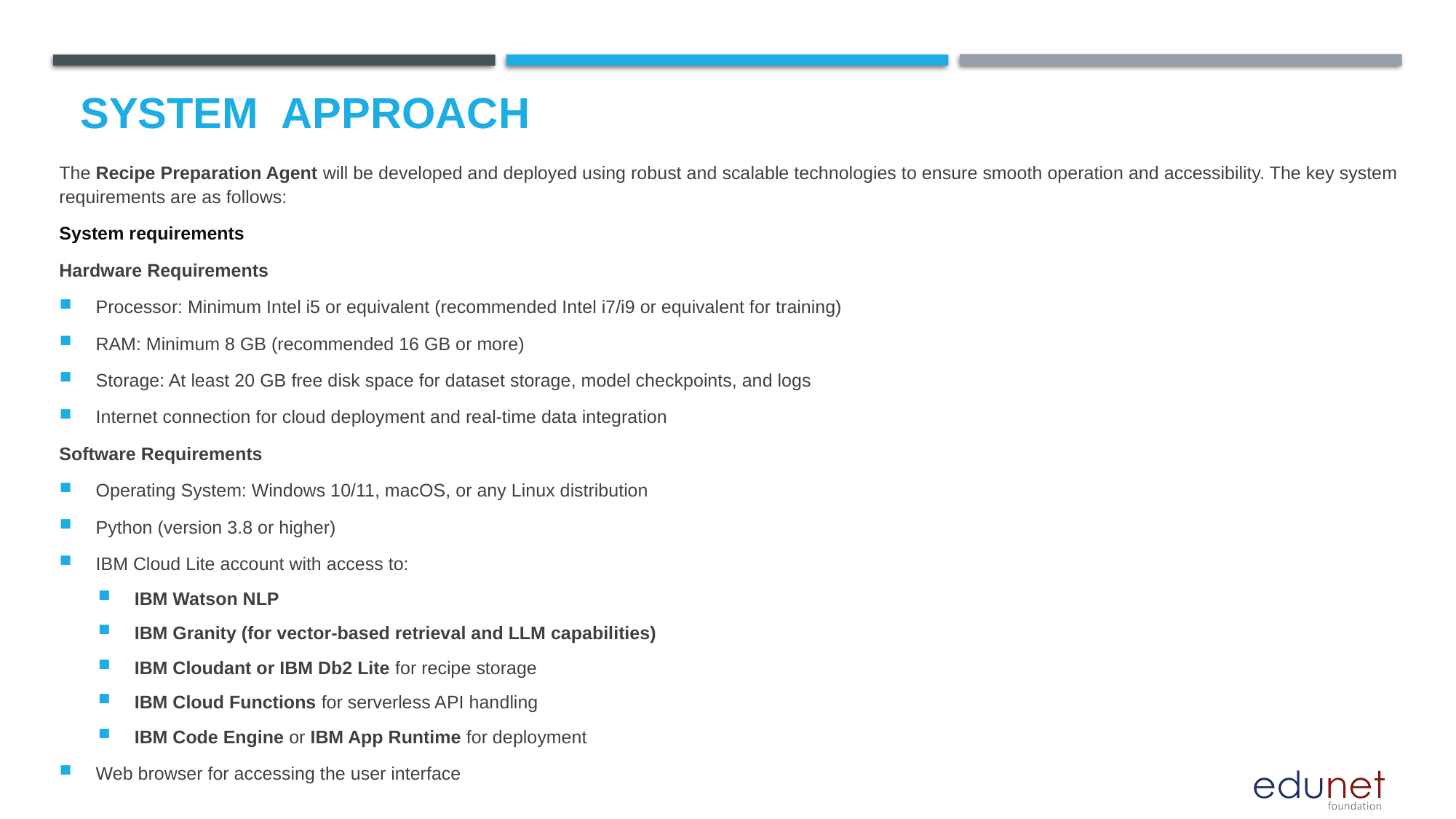

# System  Approach
The Recipe Preparation Agent will be developed and deployed using robust and scalable technologies to ensure smooth operation and accessibility. The key system requirements are as follows:
System requirements
Hardware Requirements
Processor: Minimum Intel i5 or equivalent (recommended Intel i7/i9 or equivalent for training)
RAM: Minimum 8 GB (recommended 16 GB or more)
Storage: At least 20 GB free disk space for dataset storage, model checkpoints, and logs
Internet connection for cloud deployment and real-time data integration
Software Requirements
Operating System: Windows 10/11, macOS, or any Linux distribution
Python (version 3.8 or higher)
IBM Cloud Lite account with access to:
IBM Watson NLP
IBM Granity (for vector-based retrieval and LLM capabilities)
IBM Cloudant or IBM Db2 Lite for recipe storage
IBM Cloud Functions for serverless API handling
IBM Code Engine or IBM App Runtime for deployment
Web browser for accessing the user interface